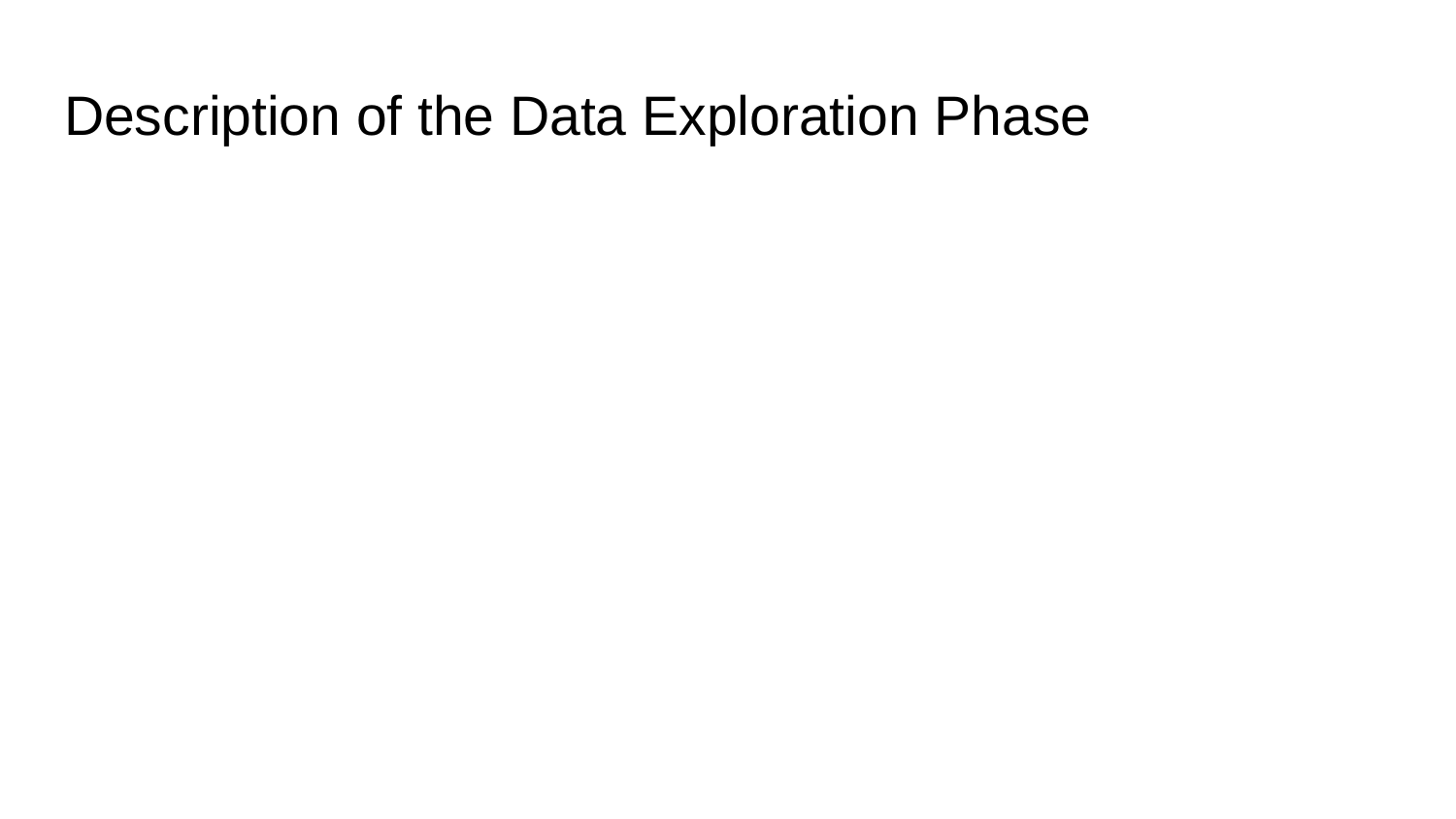

# Description of the Data Exploration Phase